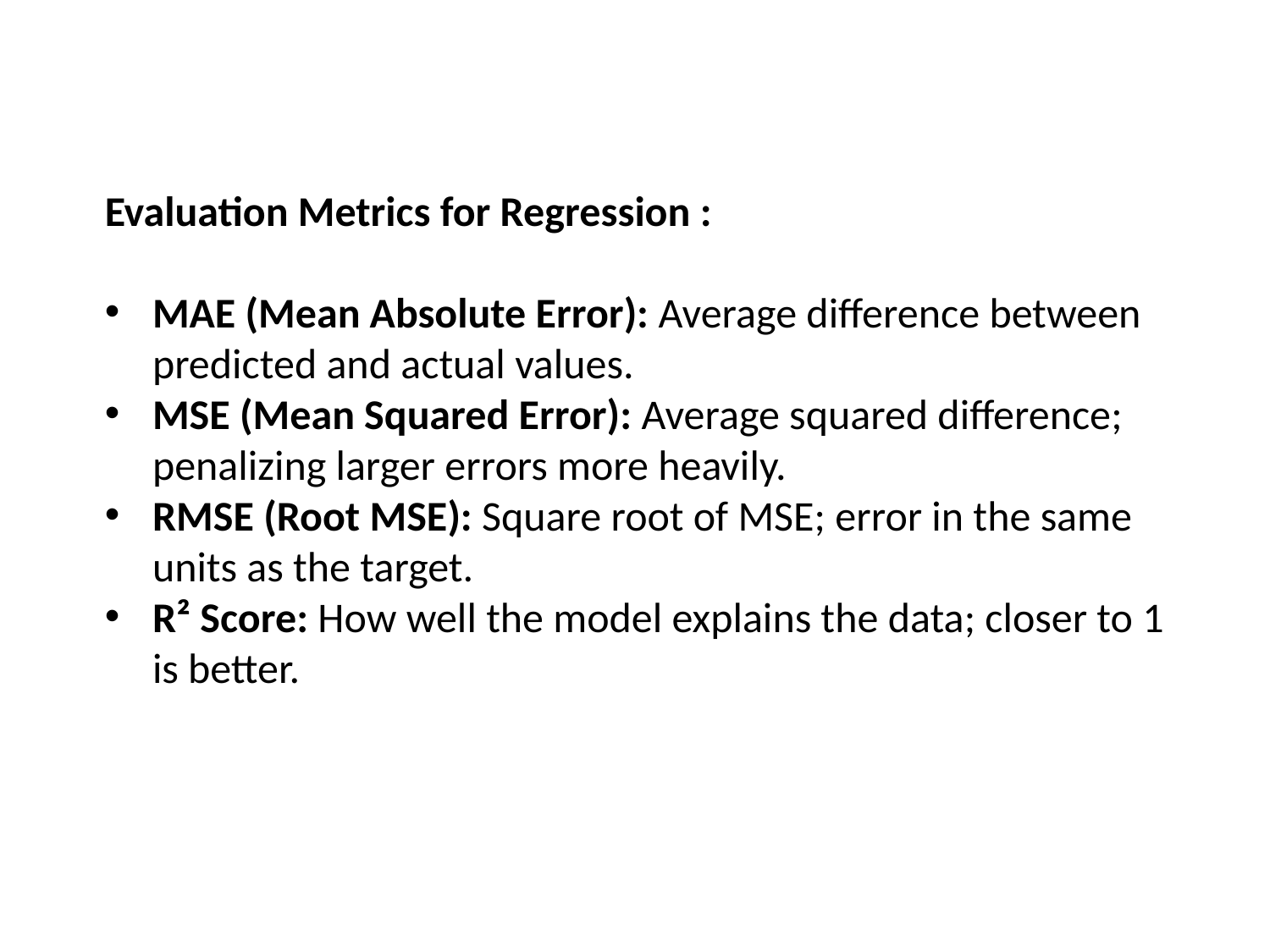

Evaluation Metrics for Regression :

MAE (Mean Absolute Error): Average difference between predicted and actual values.
MSE (Mean Squared Error): Average squared difference; penalizing larger errors more heavily.
RMSE (Root MSE): Square root of MSE; error in the same units as the target.
R² Score: How well the model explains the data; closer to 1 is better.